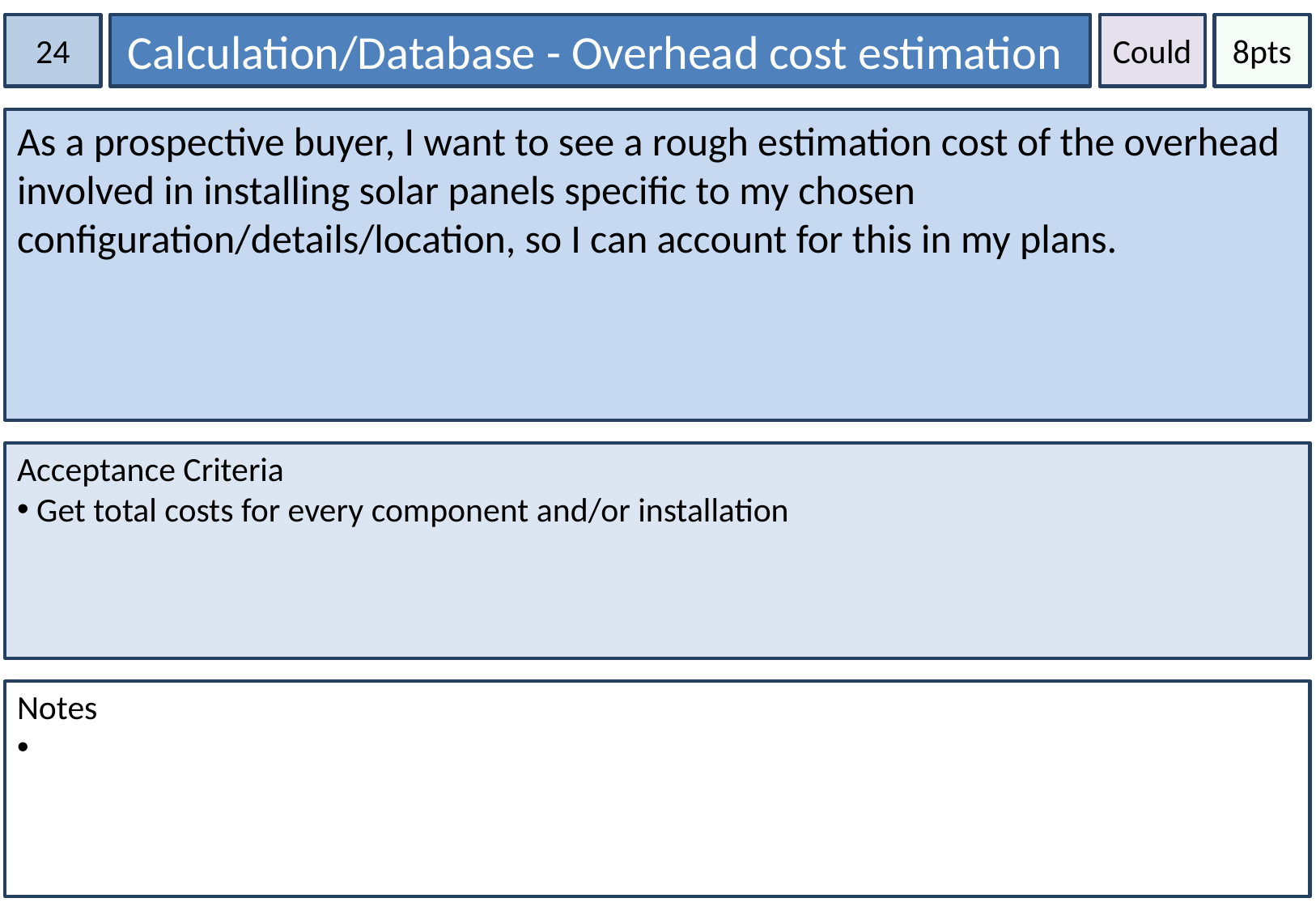

24
Calculation/Database - Overhead cost estimation
Could
8pts
As a prospective buyer, I want to see a rough estimation cost of the overhead involved in installing solar panels specific to my chosen configuration/details/location, so I can account for this in my plans.
Acceptance Criteria
 Get total costs for every component and/or installation
Notes